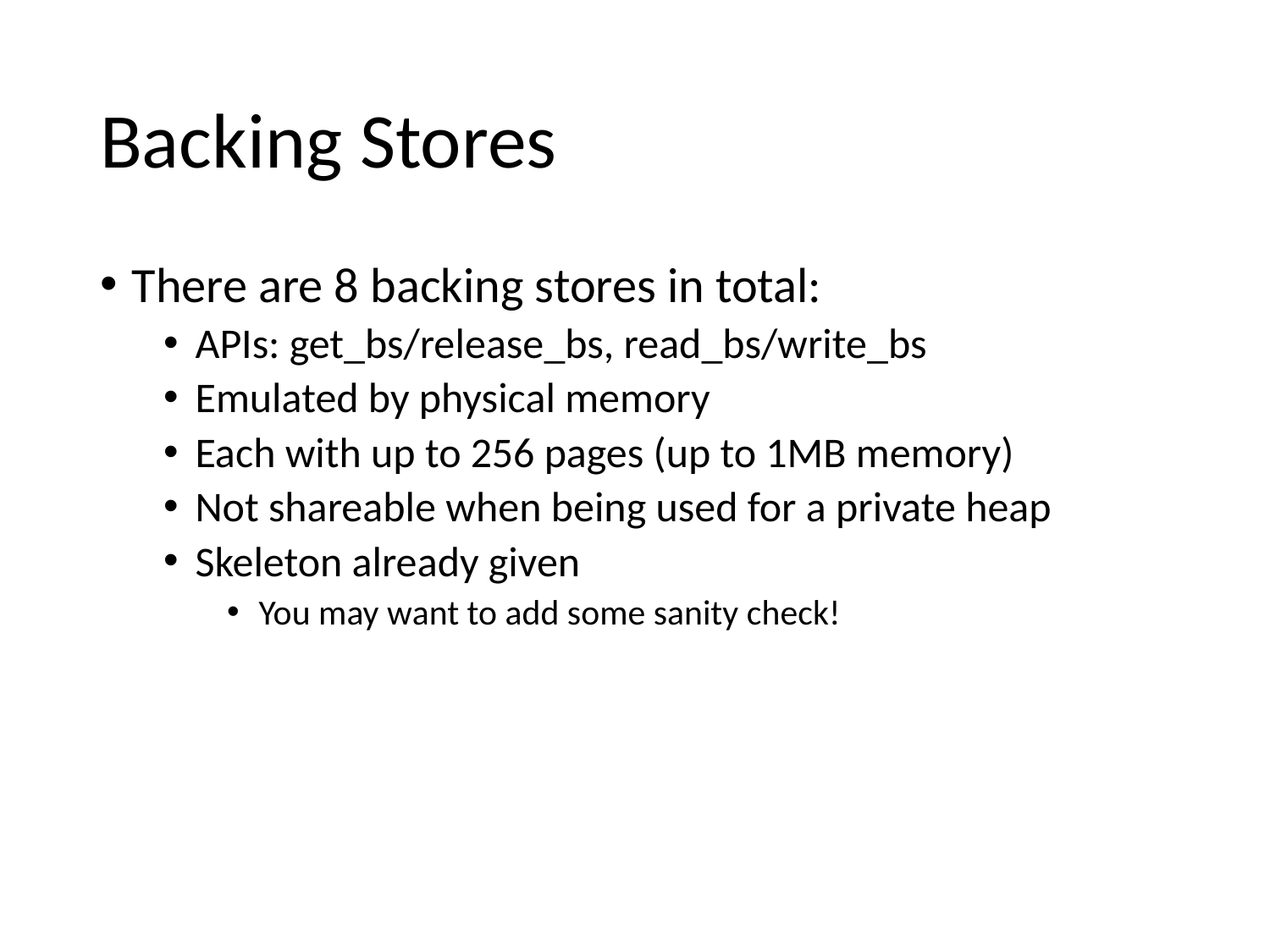

# Backing Stores
There are 8 backing stores in total:
APIs: get_bs/release_bs, read_bs/write_bs
Emulated by physical memory
Each with up to 256 pages (up to 1MB memory)
Not shareable when being used for a private heap
Skeleton already given
You may want to add some sanity check!